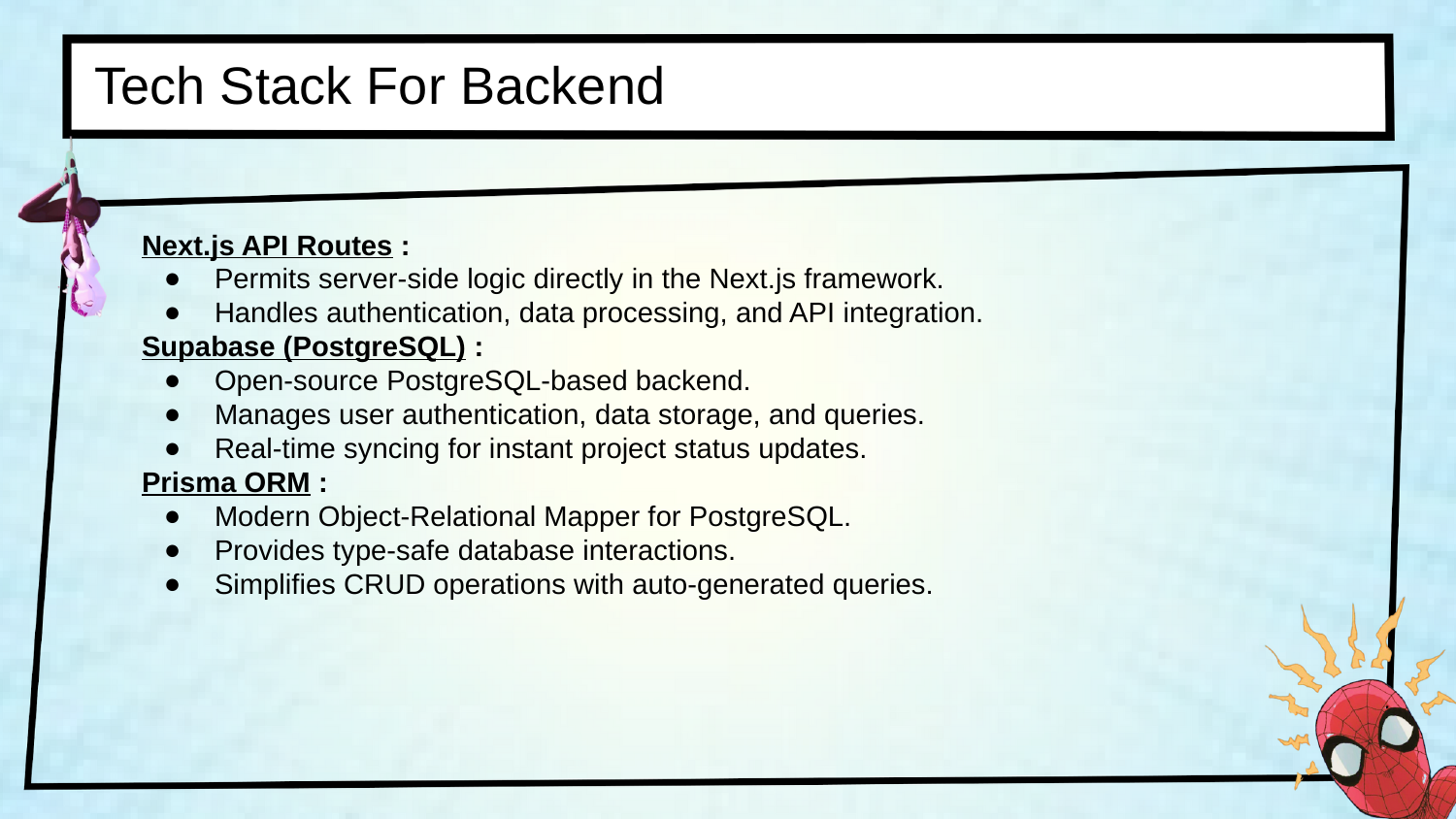

Tech Stack For Backend
Next.js API Routes :
Permits server-side logic directly in the Next.js framework.
Handles authentication, data processing, and API integration.
Supabase (PostgreSQL) :
Open-source PostgreSQL-based backend.
Manages user authentication, data storage, and queries.
Real-time syncing for instant project status updates.
Prisma ORM :
Modern Object-Relational Mapper for PostgreSQL.
Provides type-safe database interactions.
Simplifies CRUD operations with auto-generated queries.